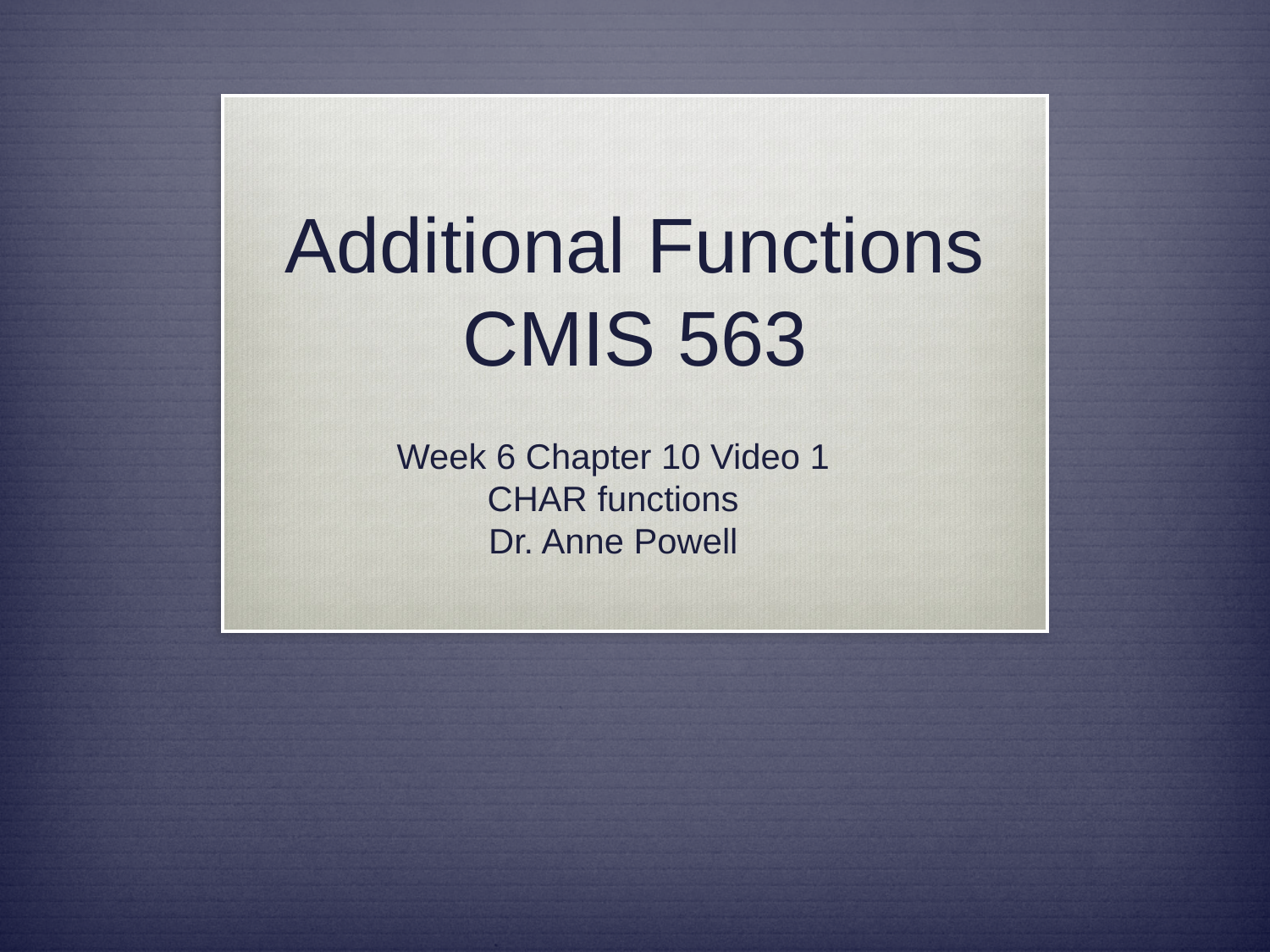

# Additional Functions CMIS 563
Week 6 Chapter 10 Video 1
CHAR functions
Dr. Anne Powell